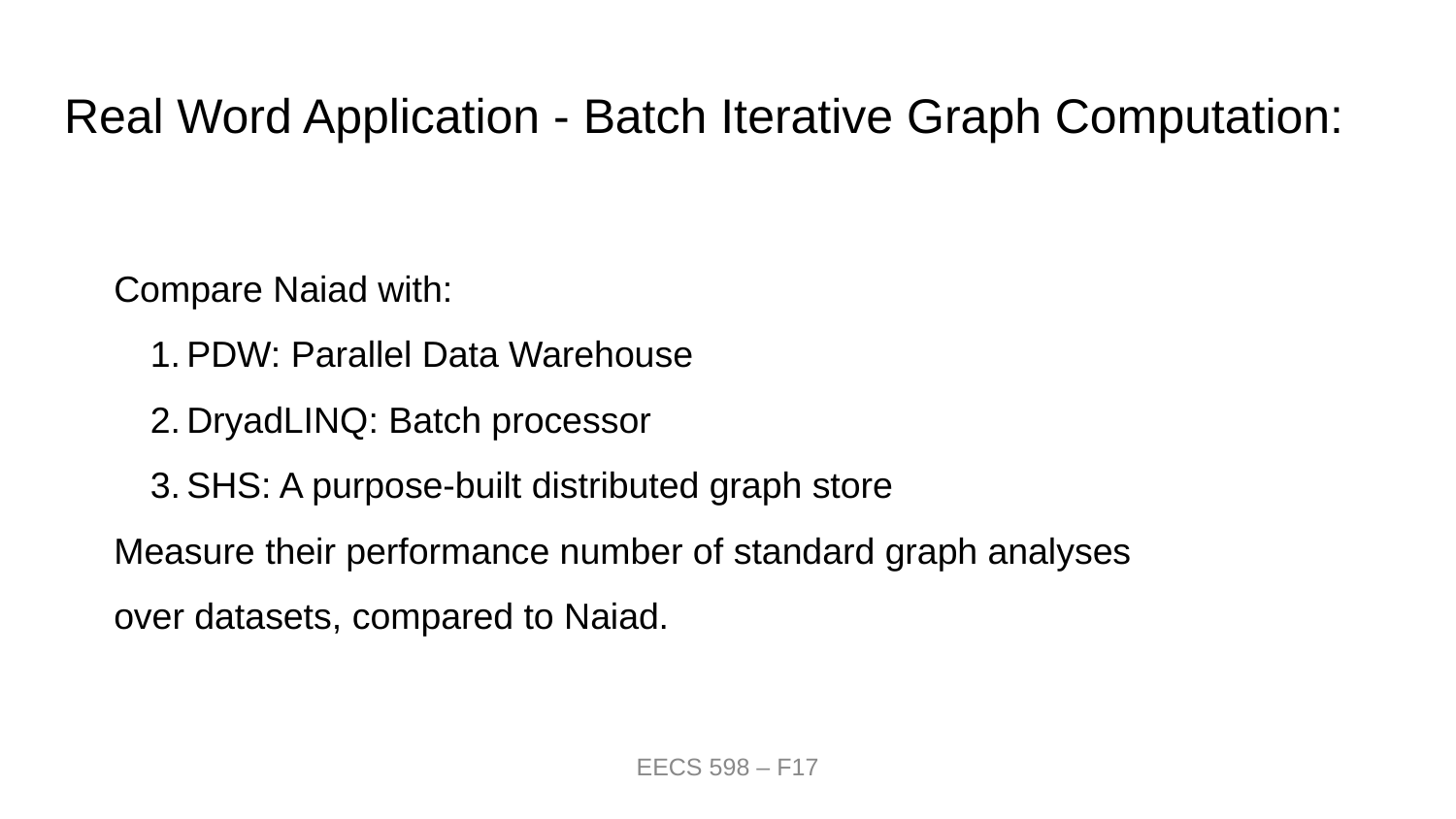

# Real Word Application - Batch Iterative Graph Computation:

Compare Naiad with:
PDW: Parallel Data Warehouse
DryadLINQ: Batch processor
SHS: A purpose-built distributed graph store
Measure their performance number of standard graph analyses
over datasets, compared to Naiad.
EECS 598 – F17